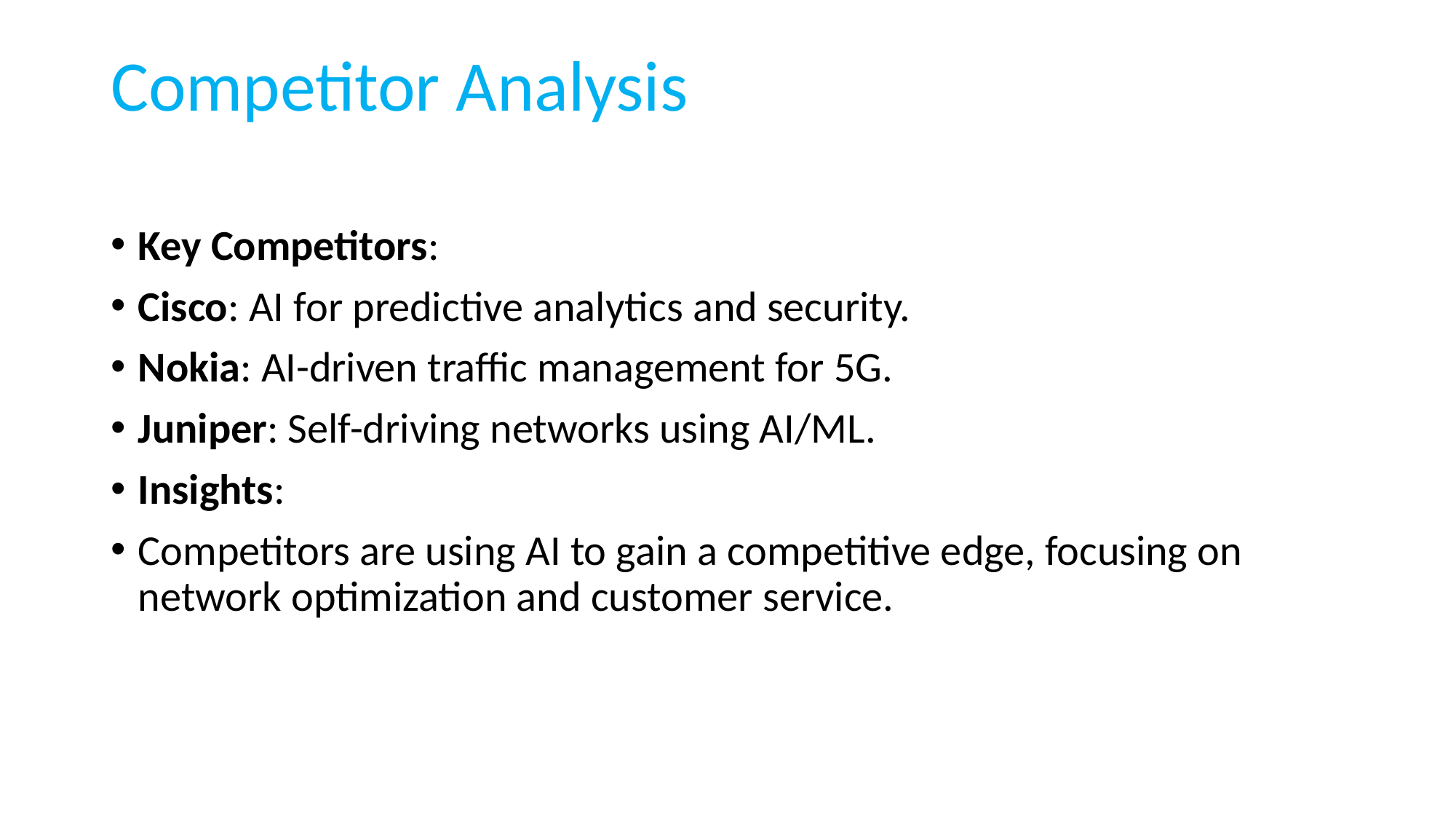

# Competitor Analysis
Key Competitors:
Cisco: AI for predictive analytics and security.
Nokia: AI-driven traffic management for 5G.
Juniper: Self-driving networks using AI/ML.
Insights:
Competitors are using AI to gain a competitive edge, focusing on network optimization and customer service.